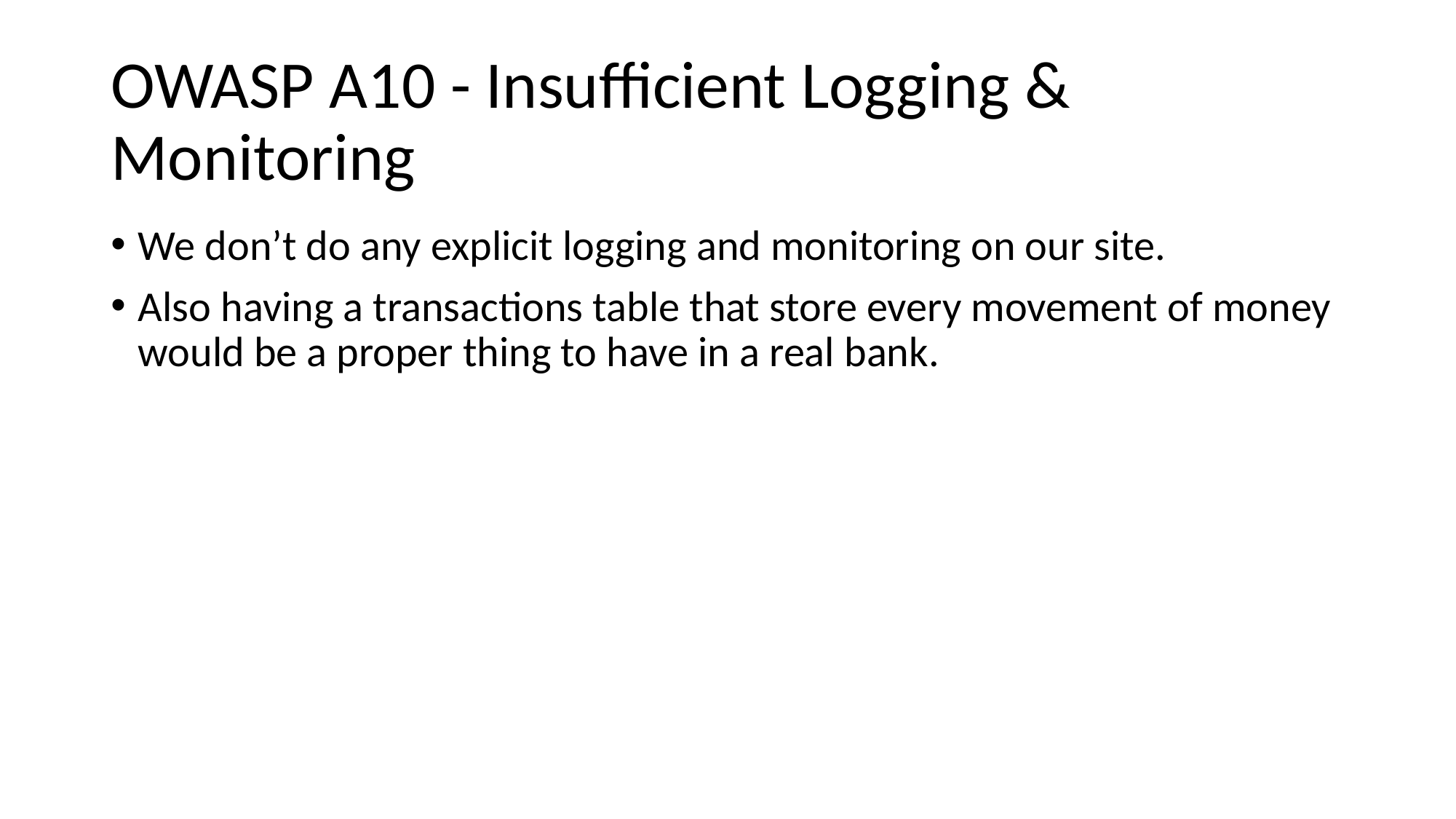

# OWASP A10 - Insufficient Logging & Monitoring
We don’t do any explicit logging and monitoring on our site.
Also having a transactions table that store every movement of money would be a proper thing to have in a real bank.